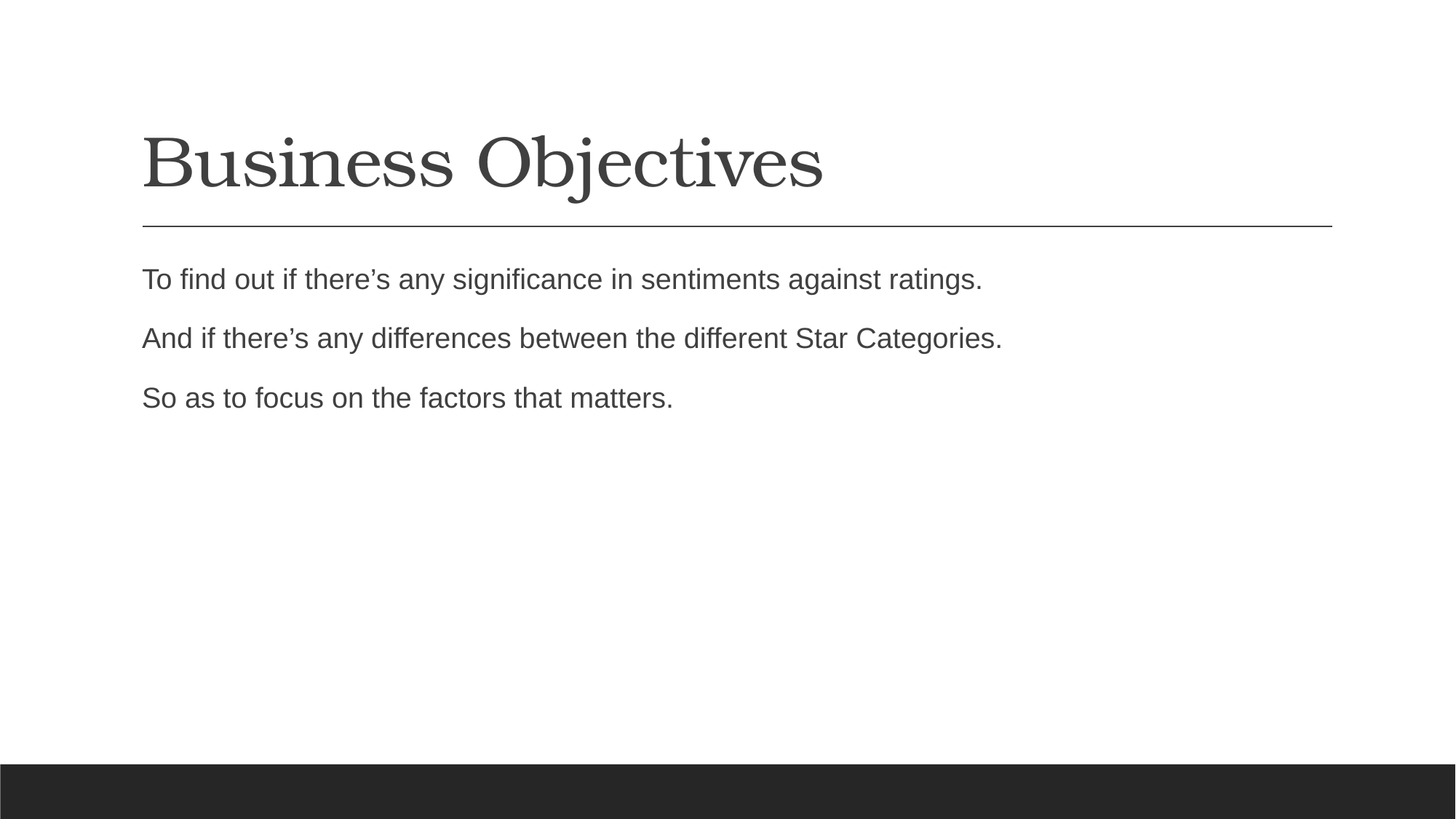

# Business Objectives
To find out if there’s any significance in sentiments against ratings.
And if there’s any differences between the different Star Categories.
So as to focus on the factors that matters.